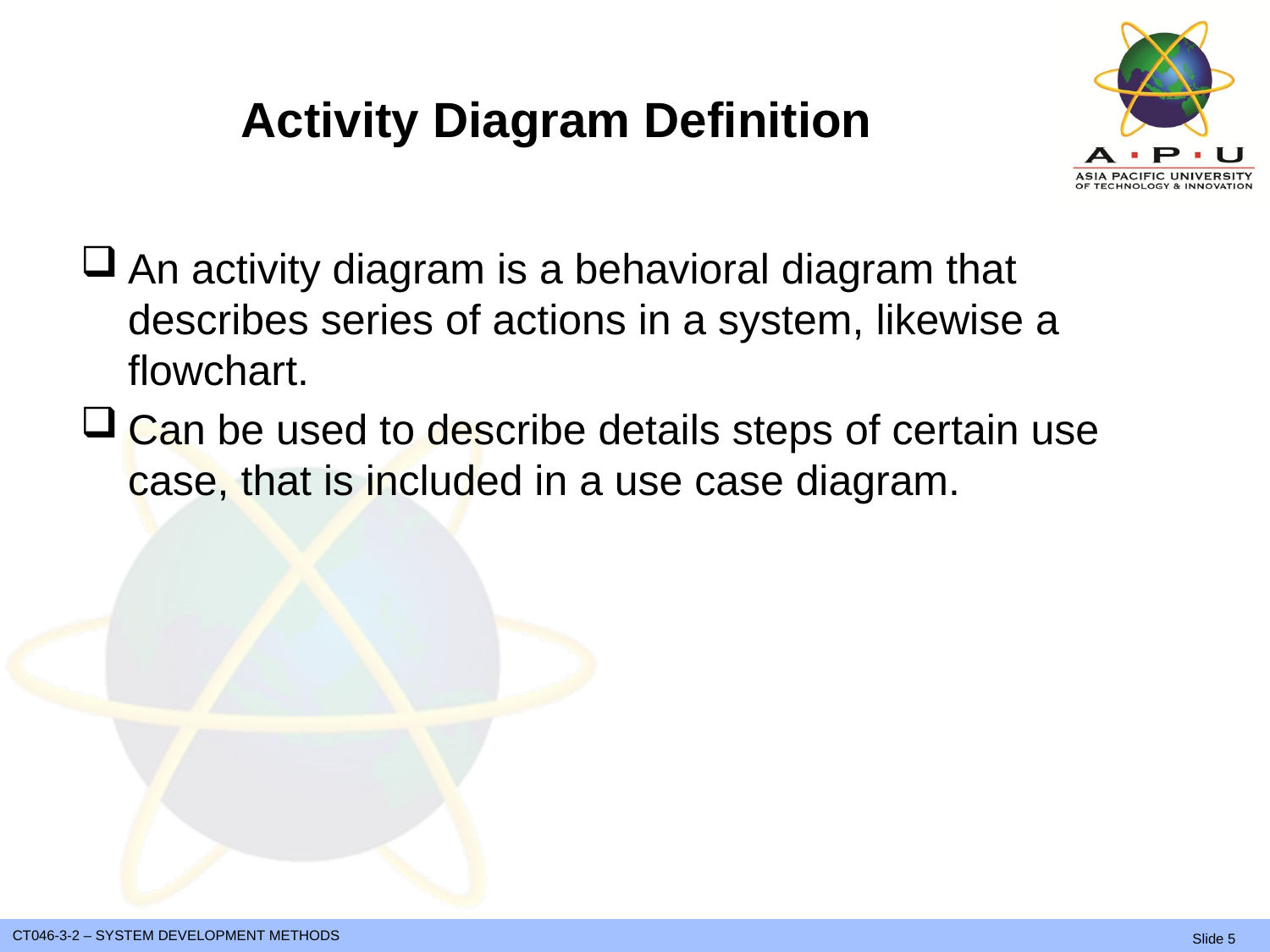

# Activity Diagram Definition
An activity diagram is a behavioral diagram that describes series of actions in a system, likewise a flowchart.
Can be used to describe details steps of certain use case, that is included in a use case diagram.